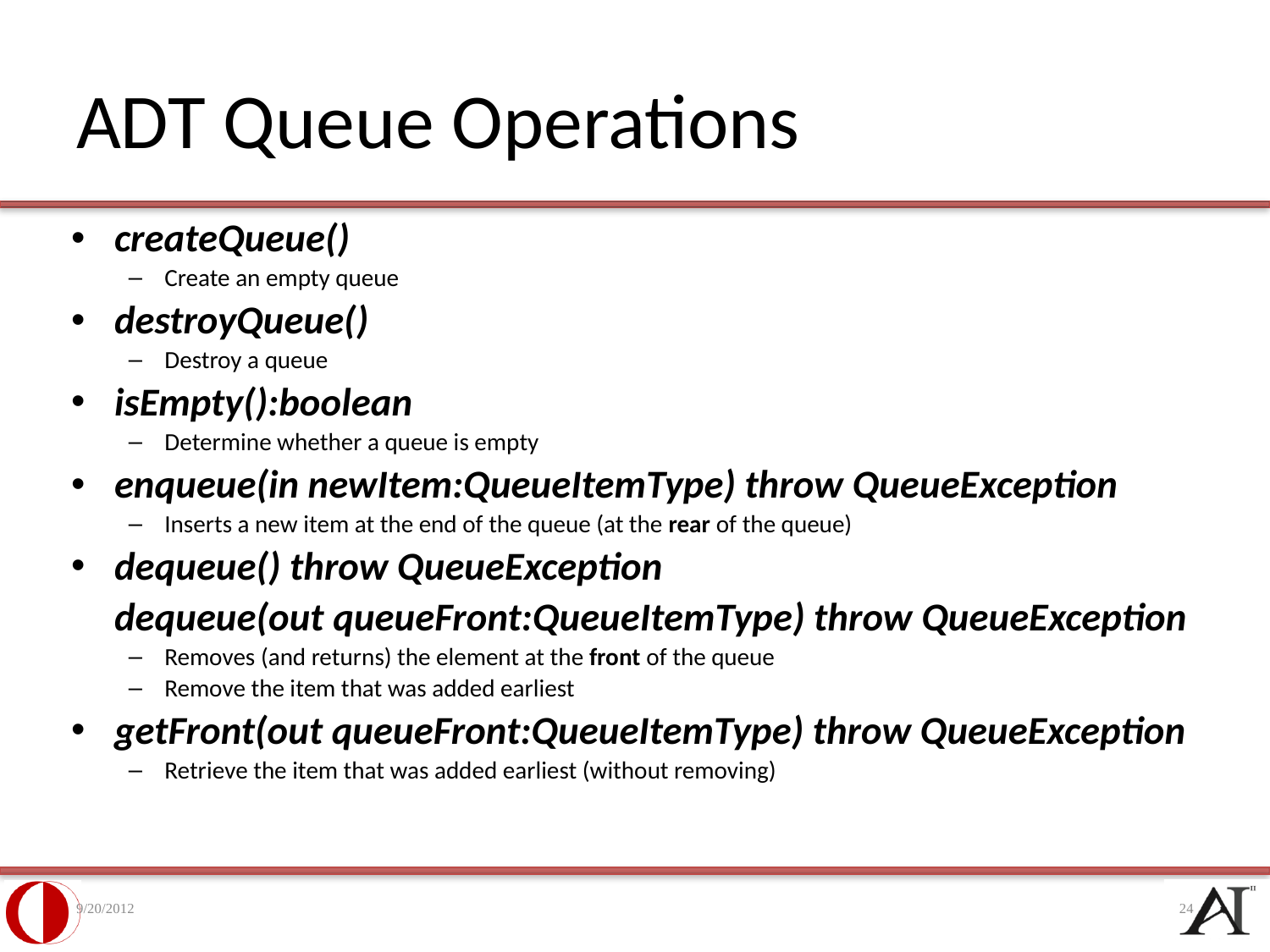

# ADT Queue Operations
createQueue()
Create an empty queue
destroyQueue()
Destroy a queue
isEmpty():boolean
Determine whether a queue is empty
enqueue(in newItem:QueueItemType) throw QueueException
Inserts a new item at the end of the queue (at the rear of the queue)
dequeue() throw QueueException
	dequeue(out queueFront:QueueItemType) throw QueueException
Removes (and returns) the element at the front of the queue
Remove the item that was added earliest
getFront(out queueFront:QueueItemType) throw QueueException
Retrieve the item that was added earliest (without removing)

9/20/2012
24